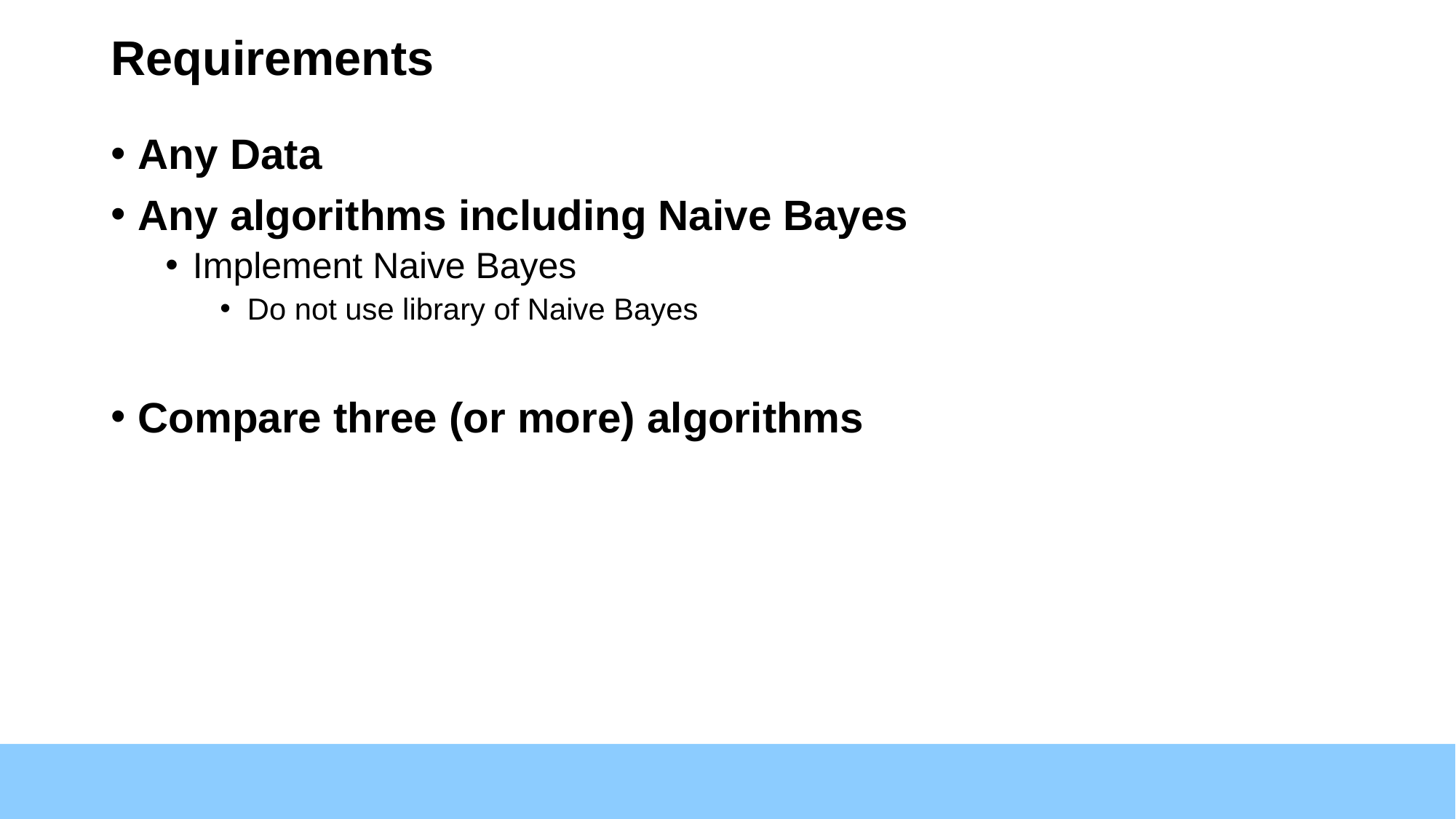

# Requirements
Any Data
Any algorithms including Naive Bayes
Implement Naive Bayes
Do not use library of Naive Bayes

Compare three (or more) algorithms